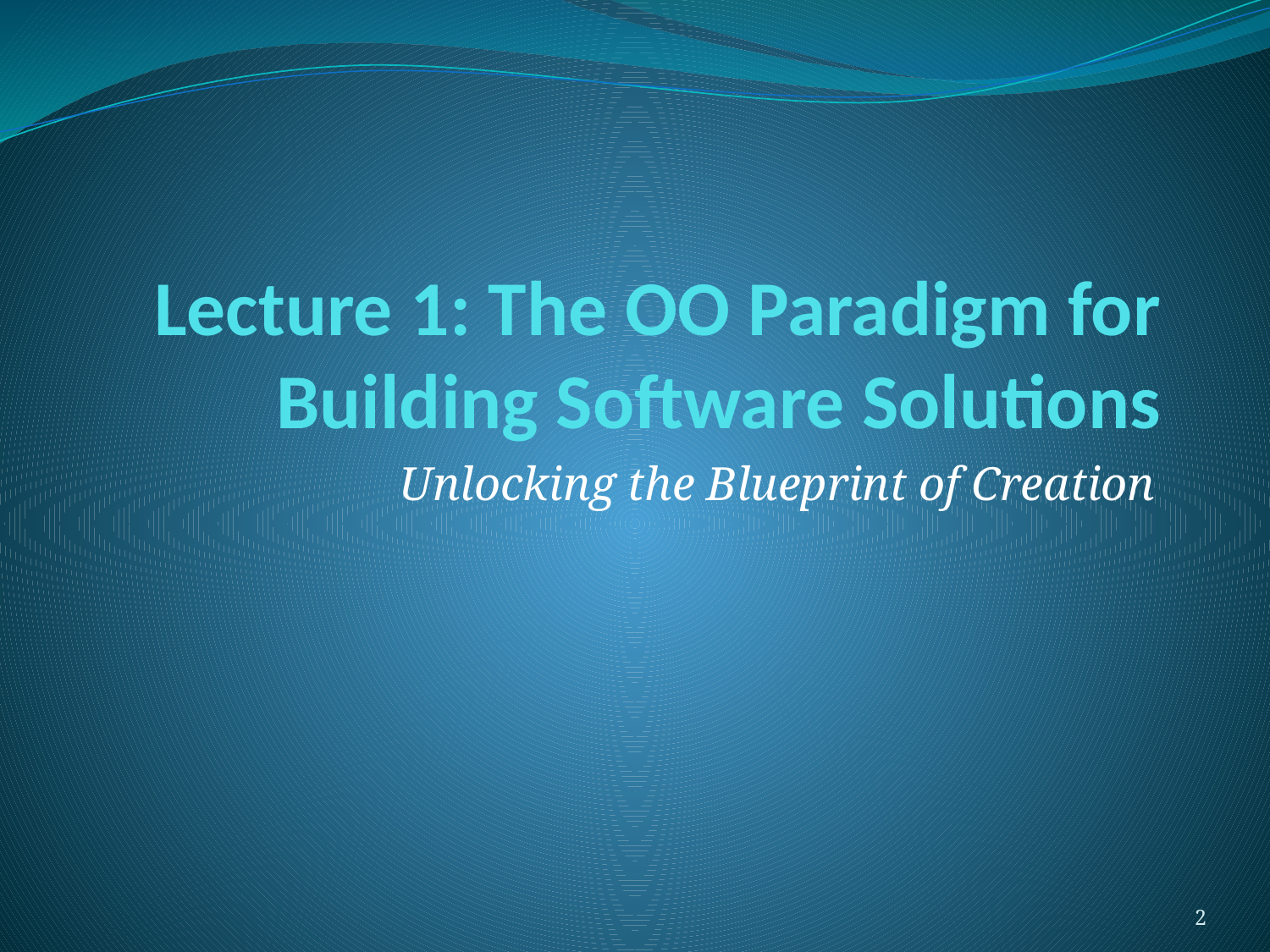

# Lecture 1: The OO Paradigm for Building Software Solutions
Unlocking the Blueprint of Creation
2